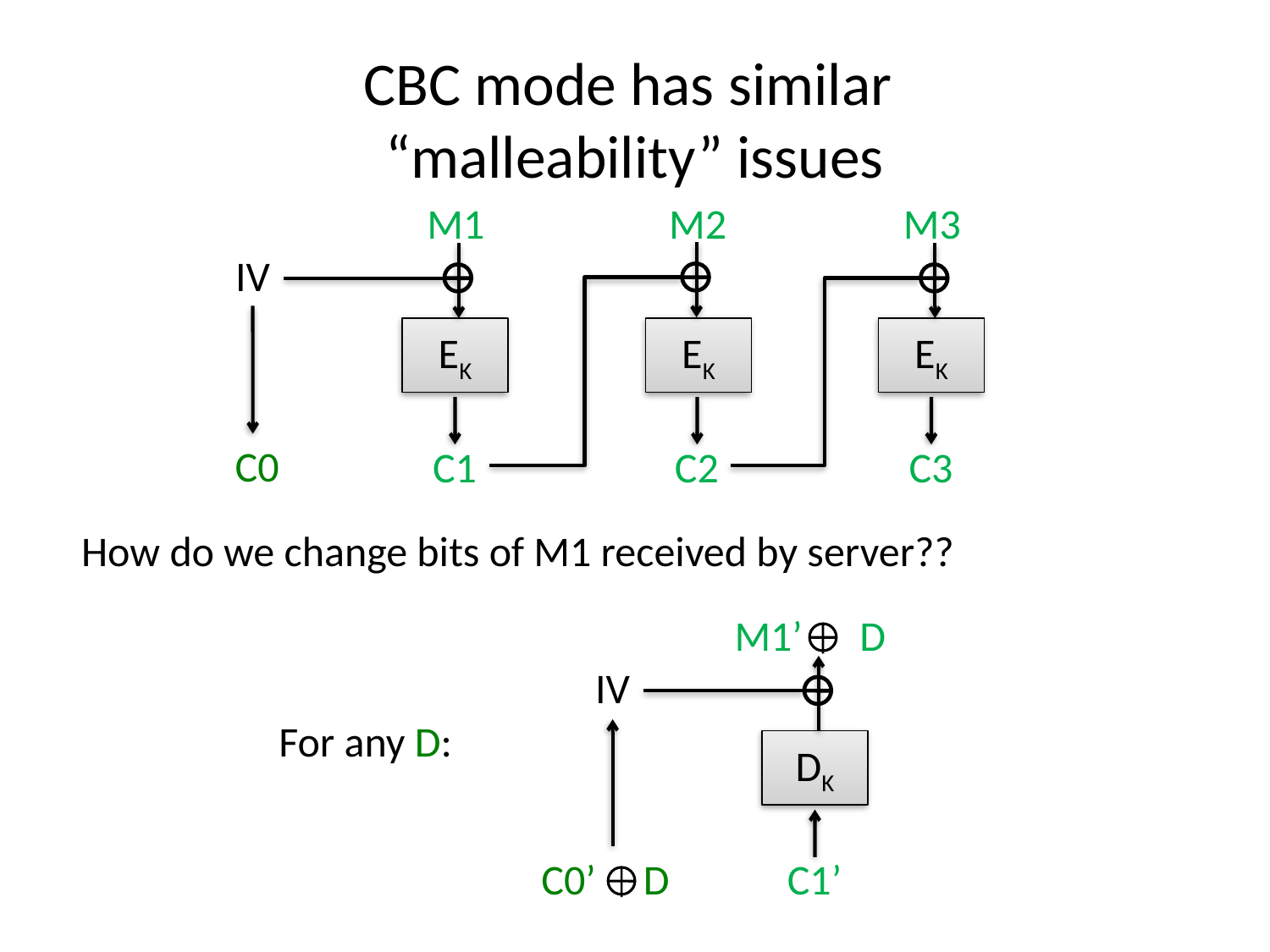

# CBC mode has similar “malleability” issues
M1
M2
M3
IV

EK
EK
EK
C0
C1
C2
C3
How do we change bits of M1 received by server??
M1’      D

IV

For any D:
DK
C0’     D
C1’